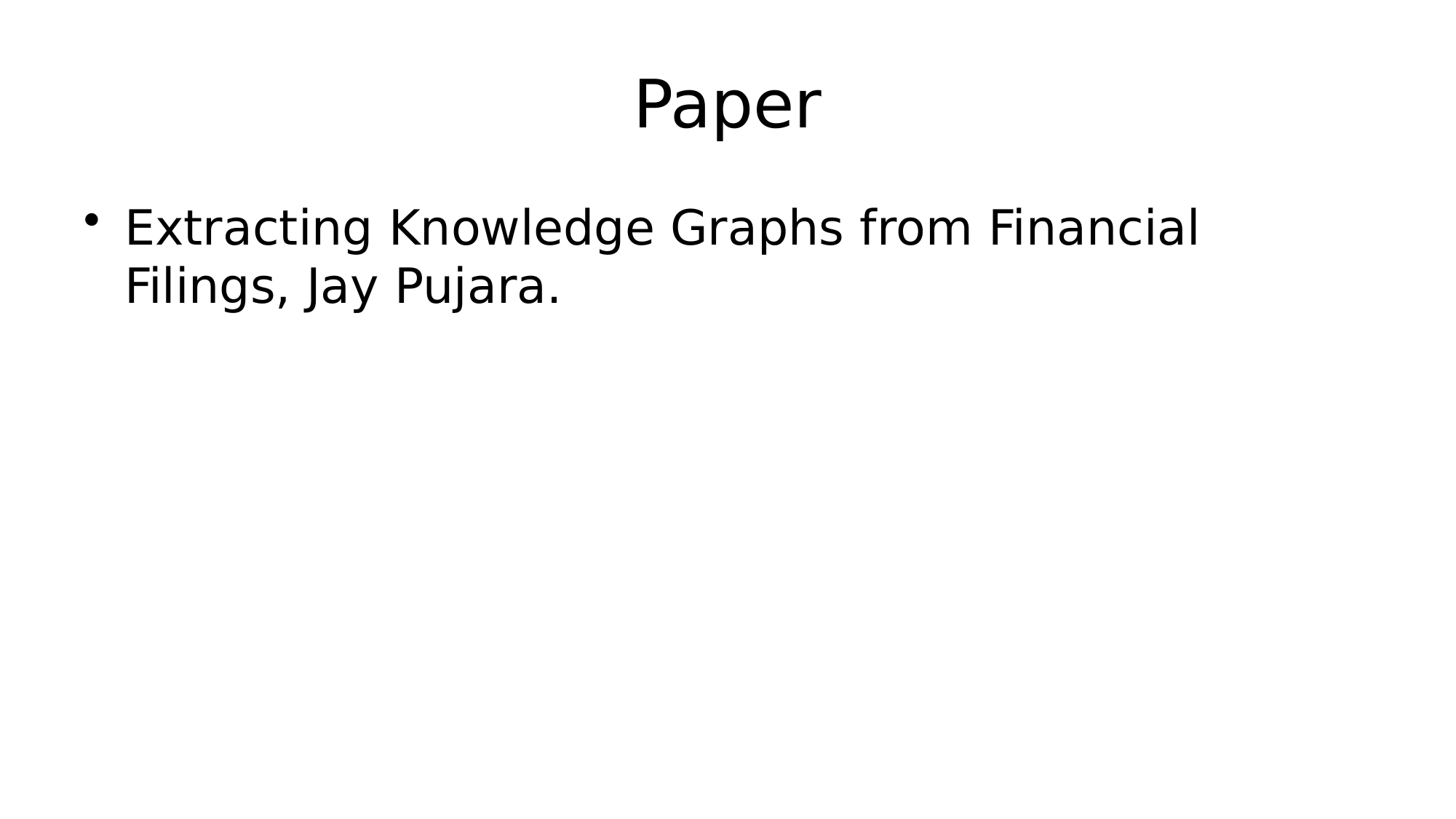

# Paper
Extracting Knowledge Graphs from Financial Filings, Jay Pujara.